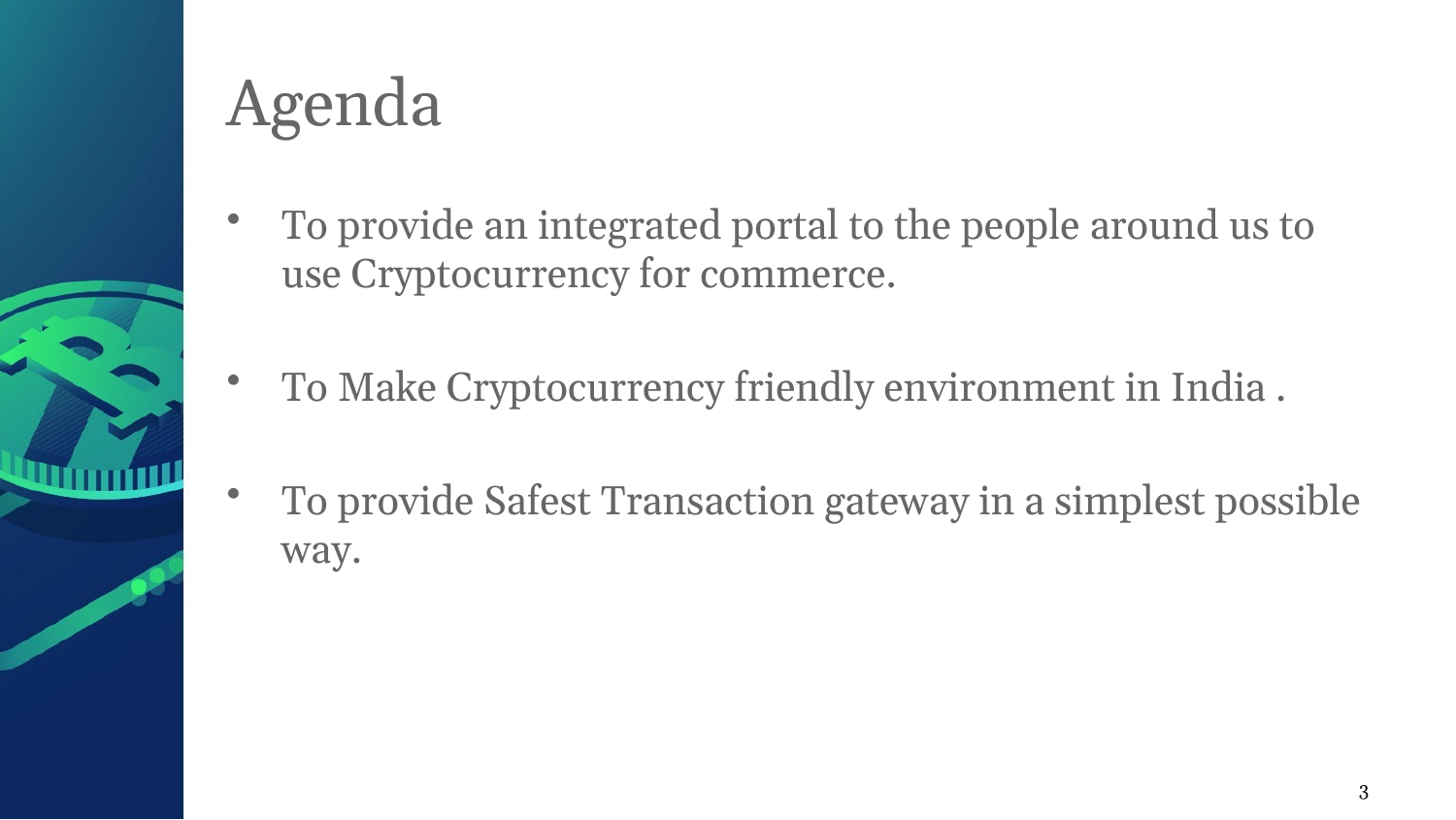

# Agenda
To provide an integrated portal to the people around us to use Cryptocurrency for commerce.

To Make Cryptocurrency friendly environment in India .

To provide Safest Transaction gateway in a simplest possible way.

3